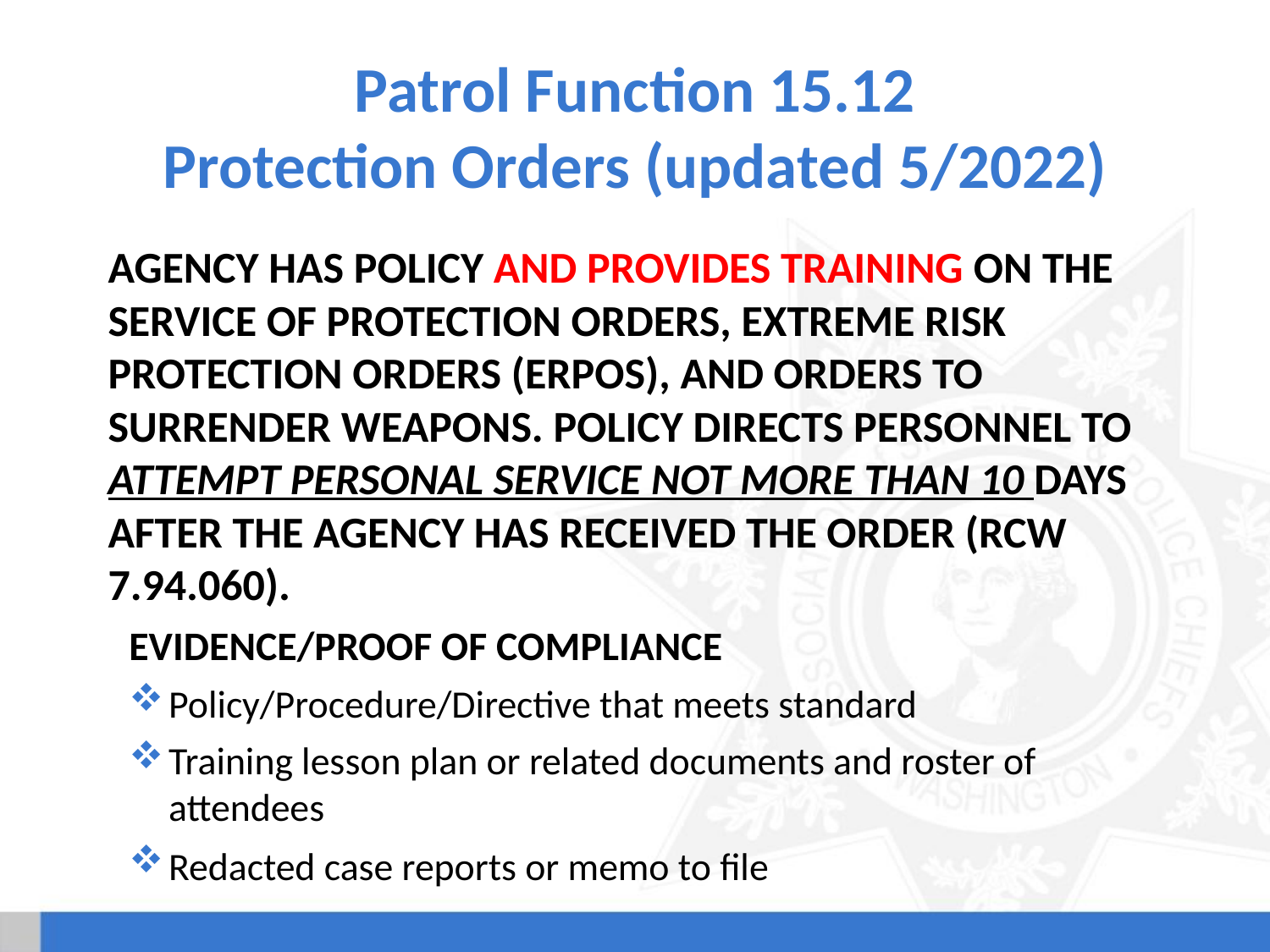

# Patrol Function 15.12 Protection Orders (updated 5/2022)
Agency has policy and provides training on the service of protection orders, Extreme Risk Protection Orders (ERPOs), and orders to surrender weapons. Policy directs personnel to attempt personal service not more than 10 days after the agency has received the order (RCW 7.94.060).
Evidence/Proof of Compliance
Policy/Procedure/Directive that meets standard
Training lesson plan or related documents and roster of attendees
Redacted case reports or memo to file